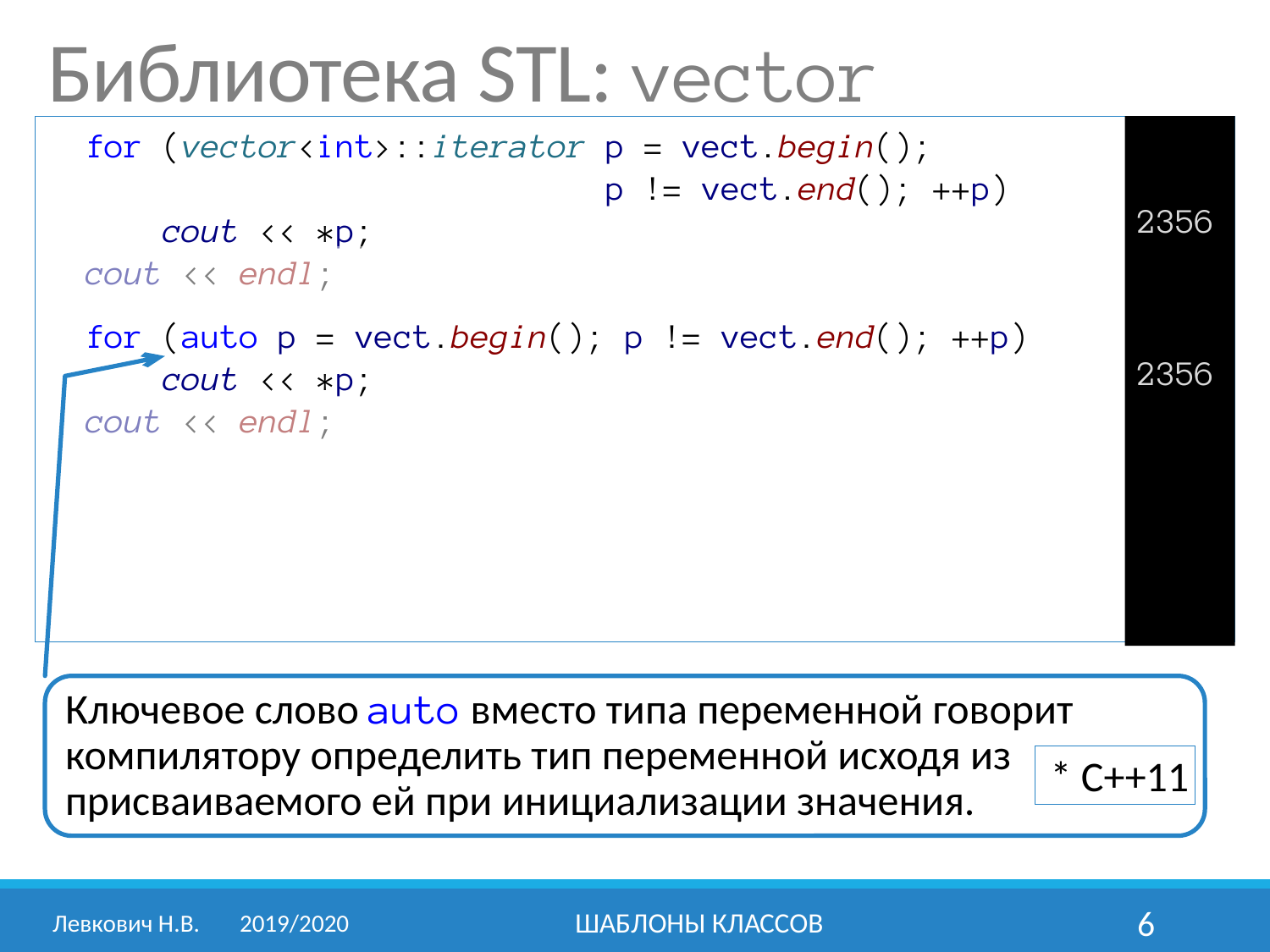

Библиотека STL: vector
  for (vector<int>::iterator p = vect.begin();
                             p != vect.end(); ++p)
      cout << *p;
  cout << endl;
  for (auto p = vect.begin(); p != vect.end(); ++p)
      cout << *p;
  cout << endl;

2356

2356

Ключевое слово auto вместо типа переменной говорит компилятору определить тип переменной исходя из присваиваемого ей при инициализации значения.
 * C++11
Левкович Н.В. 	2019/2020
Шаблоны классов
6